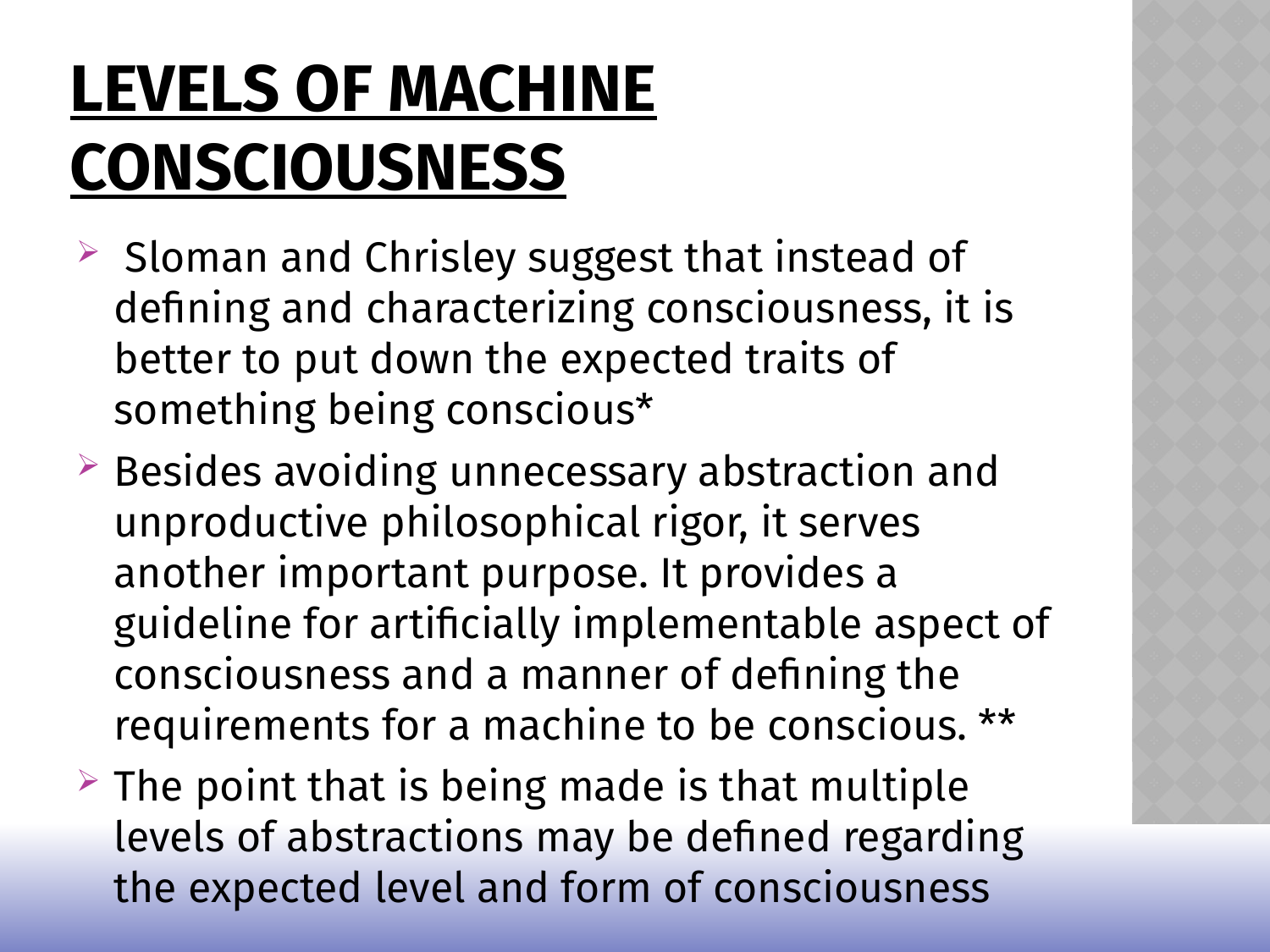

# LEVELS OF MACHINE consciousness
 Sloman and Chrisley suggest that instead of defining and characterizing consciousness, it is better to put down the expected traits of something being conscious*
Besides avoiding unnecessary abstraction and unproductive philosophical rigor, it serves another important purpose. It provides a guideline for artificially implementable aspect of consciousness and a manner of defining the requirements for a machine to be conscious. **
The point that is being made is that multiple levels of abstractions may be defined regarding the expected level and form of consciousness